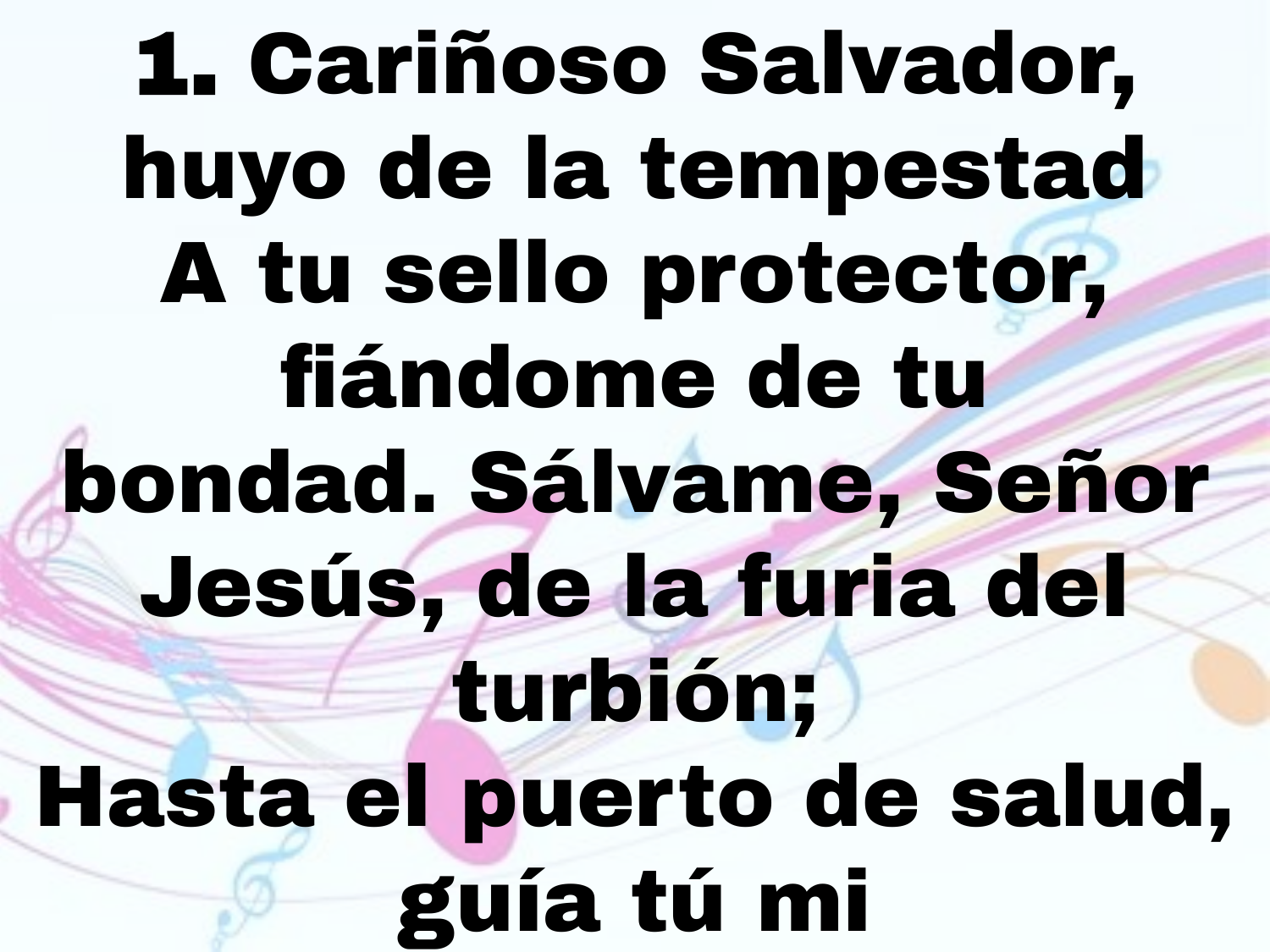

1. Cariñoso Salvador, huyo de la tempestad
A tu sello protector, fiándome de tu
bondad. Sálvame, Señor Jesús, de la furia del turbión;
Hasta el puerto de salud, guía tú mi
embarcación.